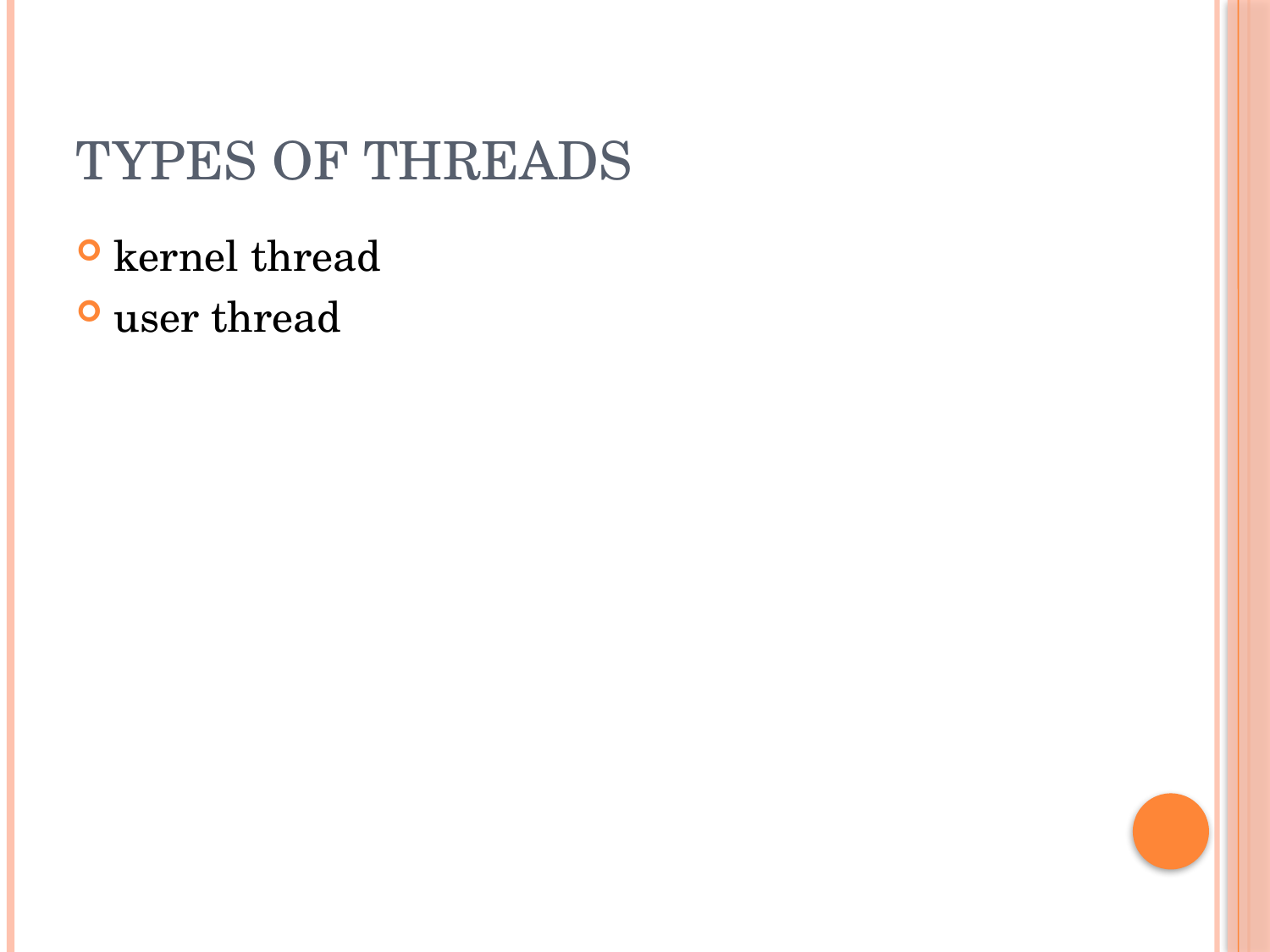

# Types of Threads
kernel thread
user thread